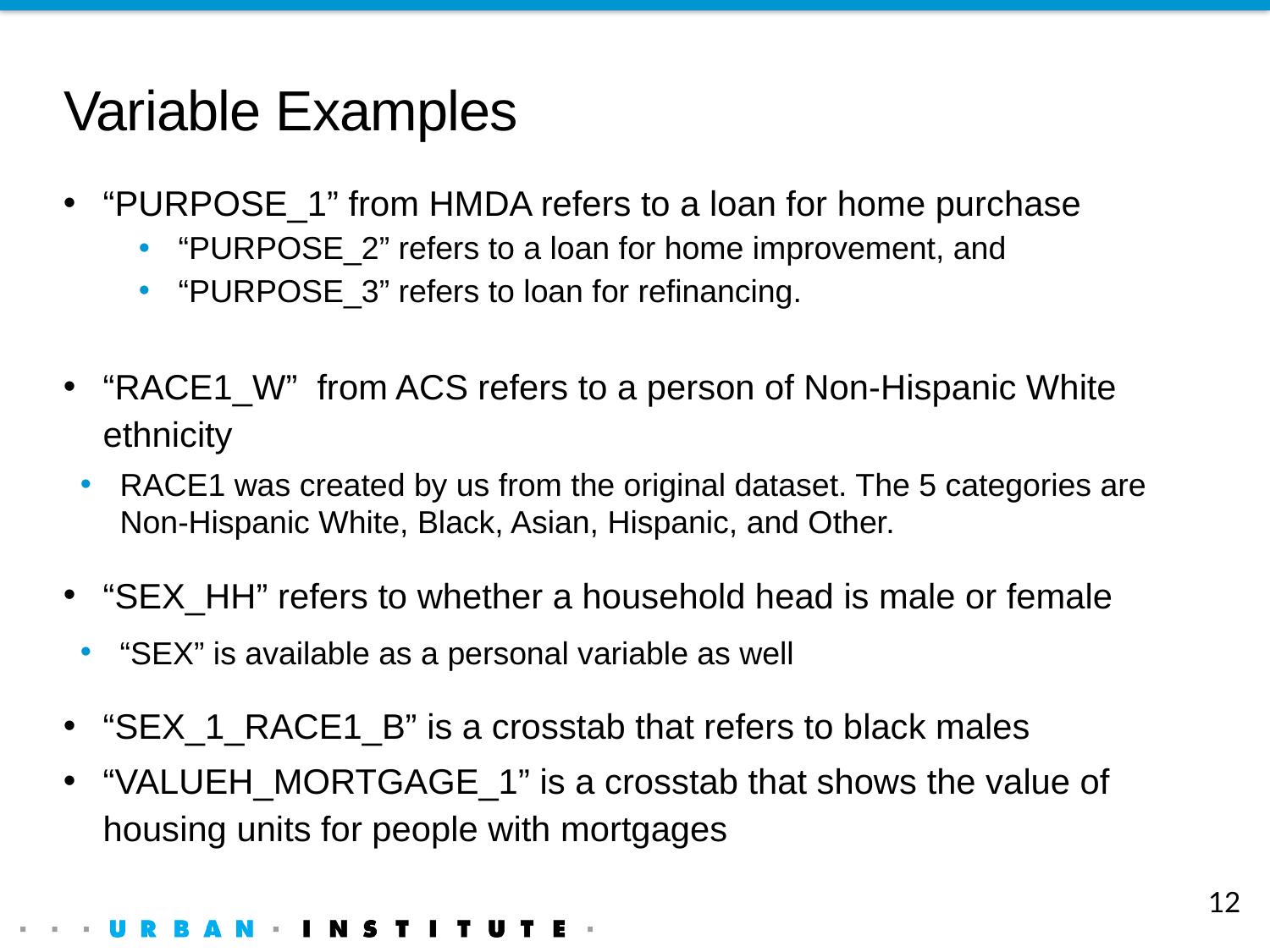

# Variable Examples
“PURPOSE_1” from HMDA refers to a loan for home purchase
“PURPOSE_2” refers to a loan for home improvement, and
“PURPOSE_3” refers to loan for refinancing.

“RACE1_W”  from ACS refers to a person of Non-Hispanic White ethnicity
RACE1 was created by us from the original dataset. The 5 categories are Non-Hispanic White, Black, Asian, Hispanic, and Other.
“SEX_HH” refers to whether a household head is male or female
“SEX” is available as a personal variable as well
“SEX_1_RACE1_B” is a crosstab that refers to black males
“VALUEH_MORTGAGE_1” is a crosstab that shows the value of housing units for people with mortgages

12